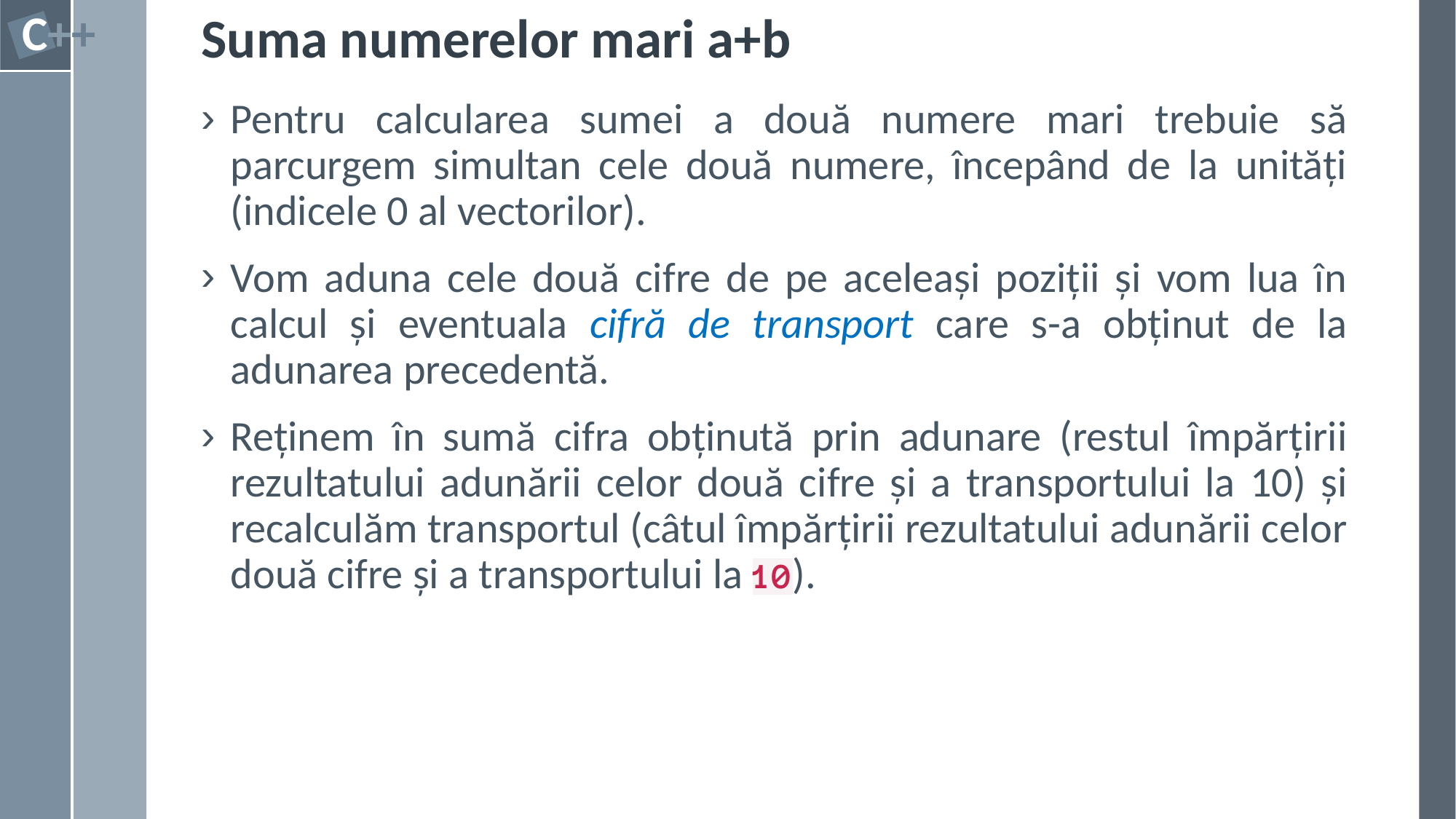

# Suma numerelor mari a+b
Pentru calcularea sumei a două numere mari trebuie să parcurgem simultan cele două numere, începând de la unități (indicele 0 al vectorilor).
Vom aduna cele două cifre de pe aceleași poziții și vom lua în calcul și eventuala cifră de transport care s-a obținut de la adunarea precedentă.
Reținem în sumă cifra obținută prin adunare (restul împărțirii rezultatului adunării celor două cifre și a transportului la 10) și recalculăm transportul (câtul împărțirii rezultatului adunării celor două cifre și a transportului la 10).